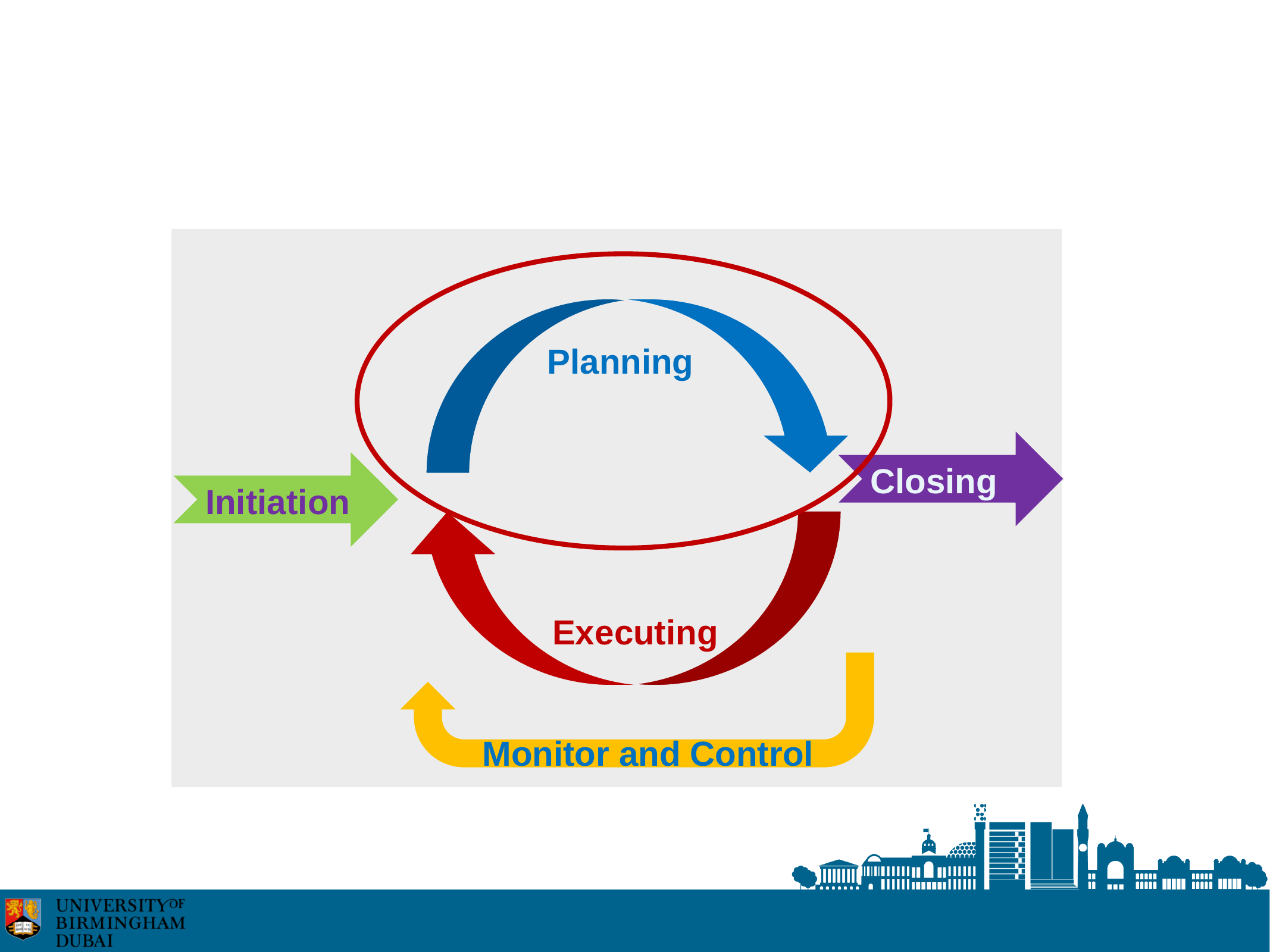

#

Planning
Closing
Initiation

Executing

Monitor and Control